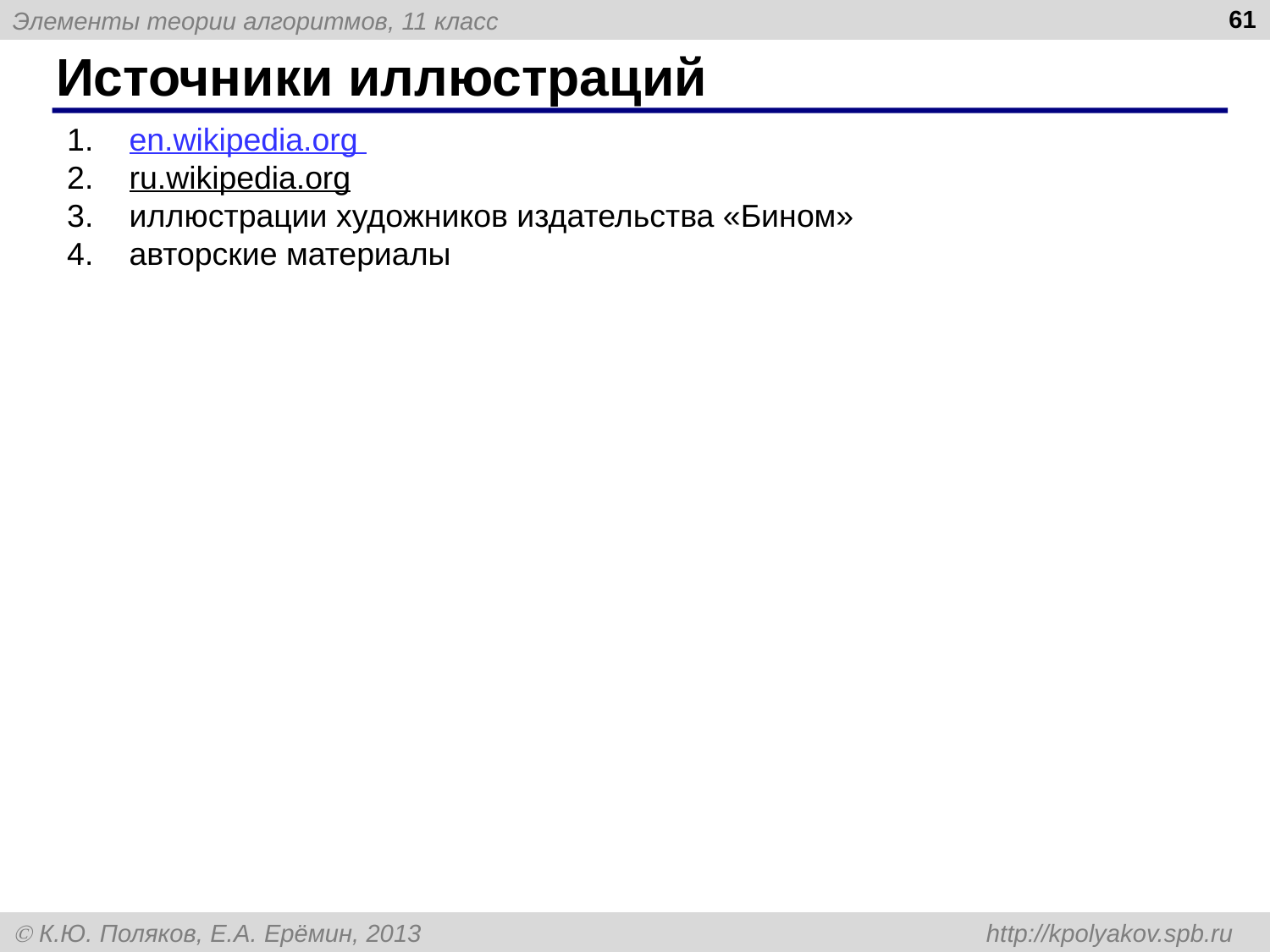

61
# Источники иллюстраций
en.wikipedia.org
ru.wikipedia.org
иллюстрации художников издательства «Бином»
авторские материалы